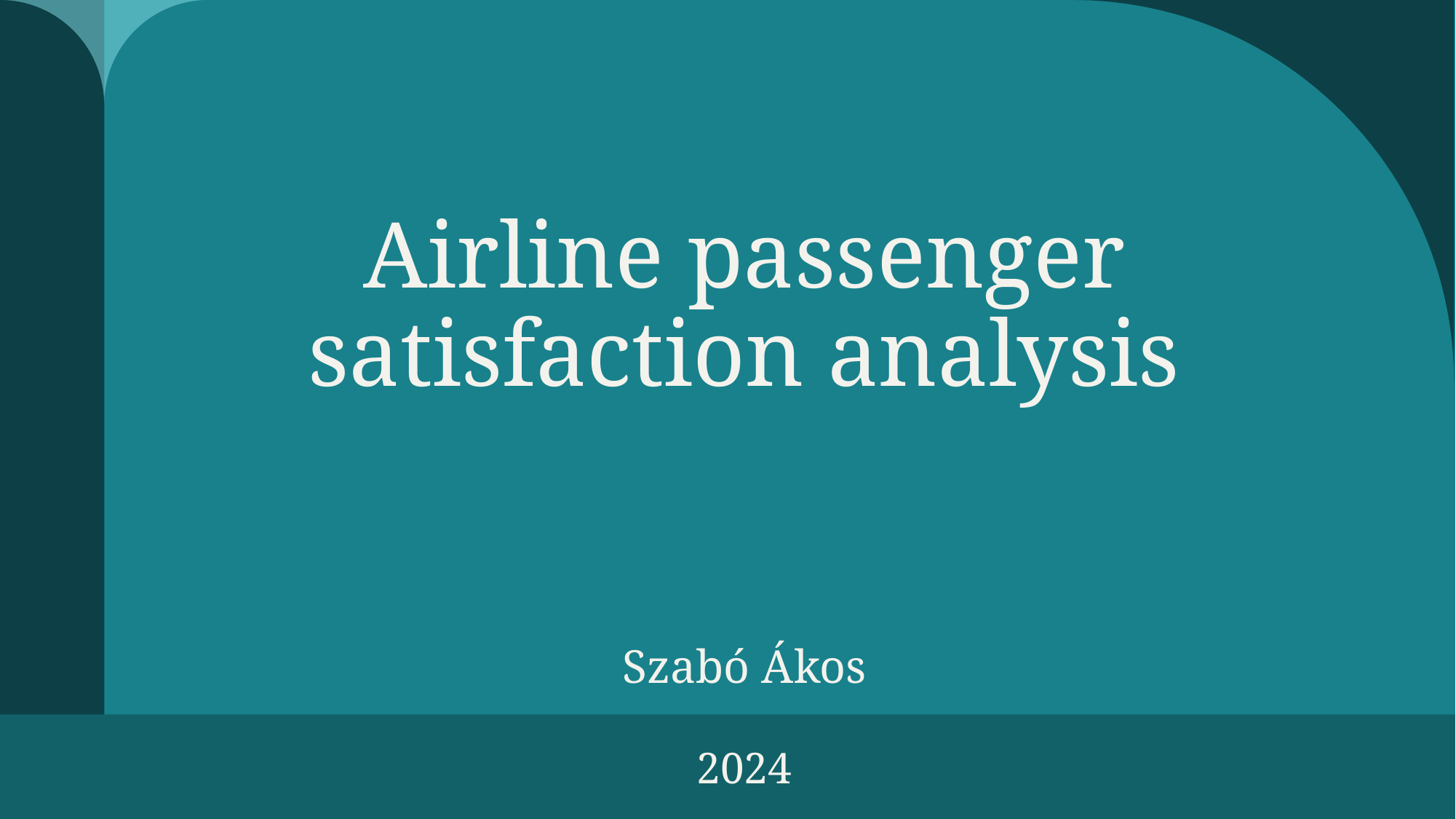

# Airline passenger satisfaction analysis
Szabó Ákos
2024